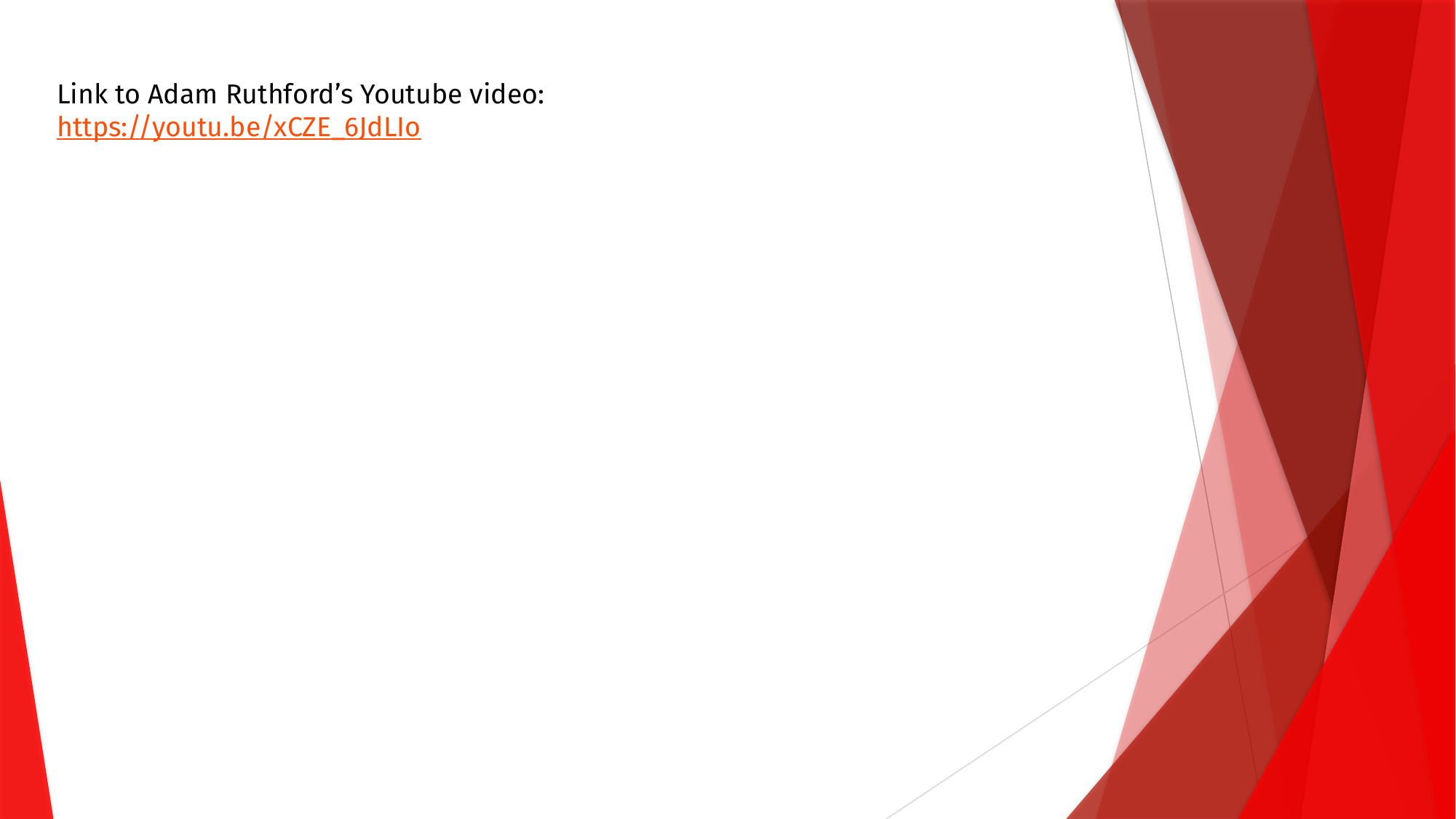

Link to Adam Ruthford’s Youtube video:
https://youtu.be/xCZE_6JdLIo